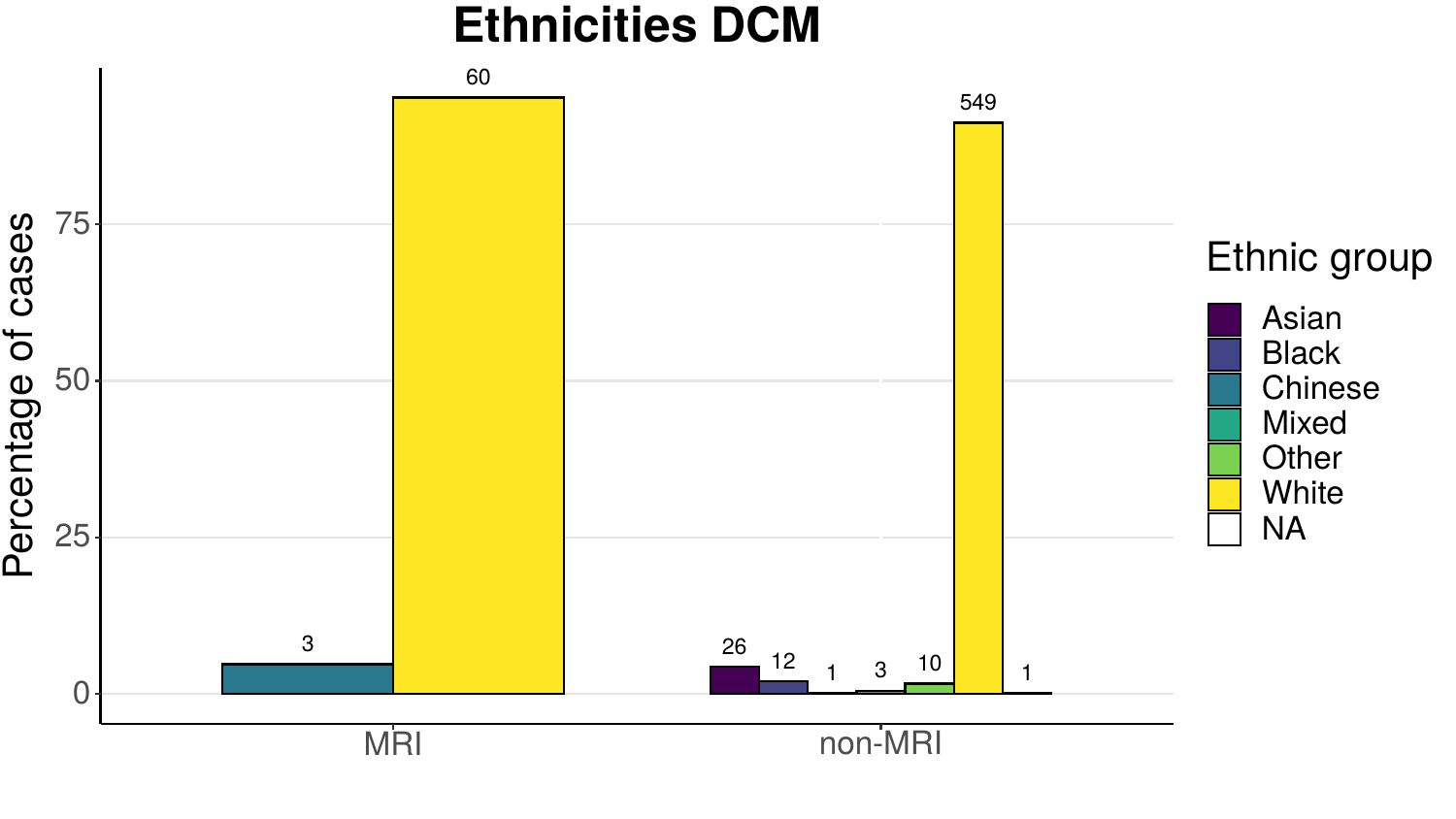

Ethnicities DCM

60
549

75

Ethnic group

Asian

Black
50

Percentage of cases
Chinese

Mixed

Other

White

NA
25

3
26
12
10
3

1
1

0

non-MRI
MRI